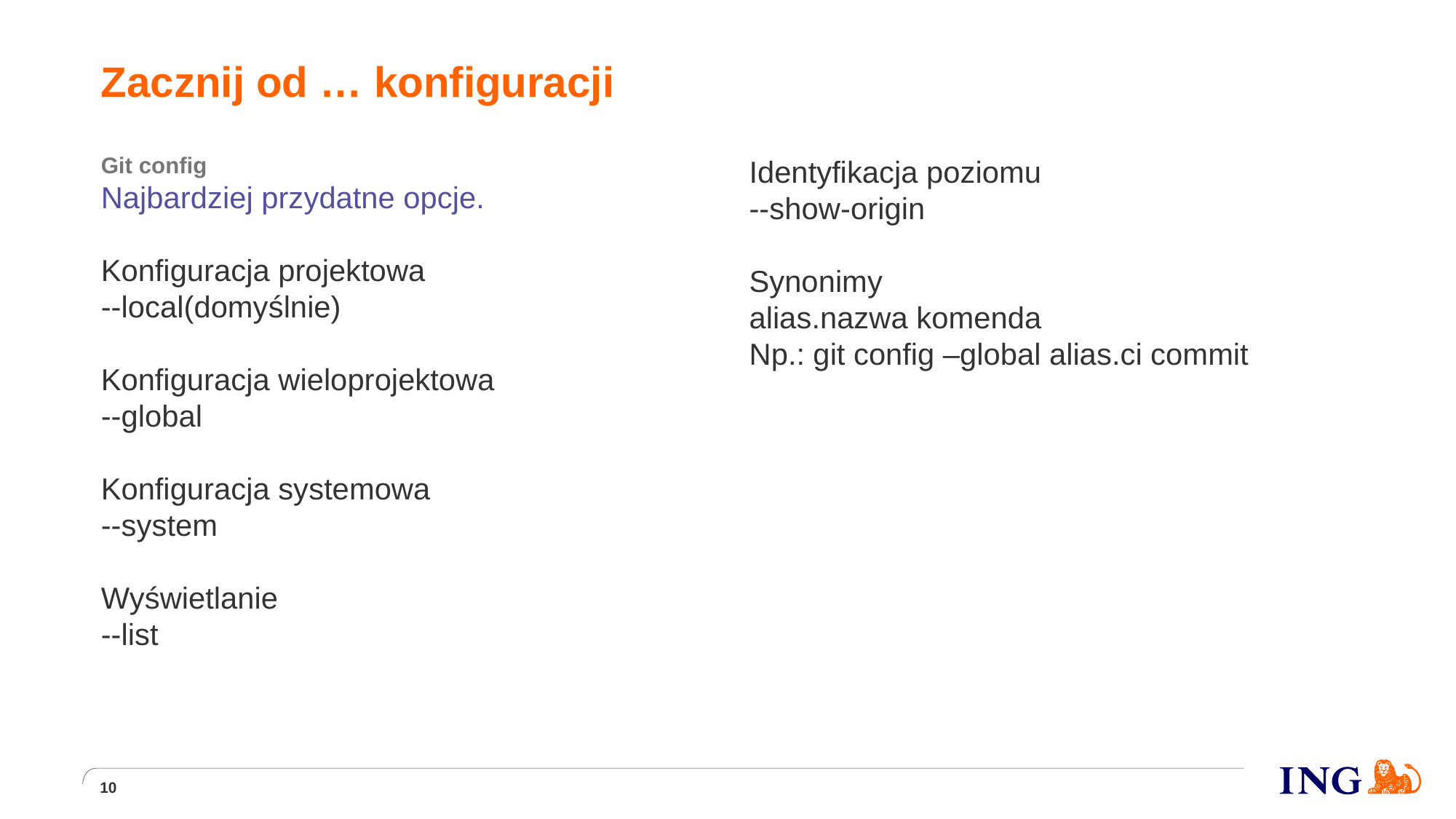

# Zacznij od … konfiguracji
Git config
Najbardziej przydatne opcje.

Identyfikacja poziomu
--show-origin

Synonimy
alias.nazwa komenda
Np.: git config –global alias.ci commit

Konfiguracja projektowa
--local(domyślnie)

Konfiguracja wieloprojektowa
--global

Konfiguracja systemowa
--system

Wyświetlanie
--list

10